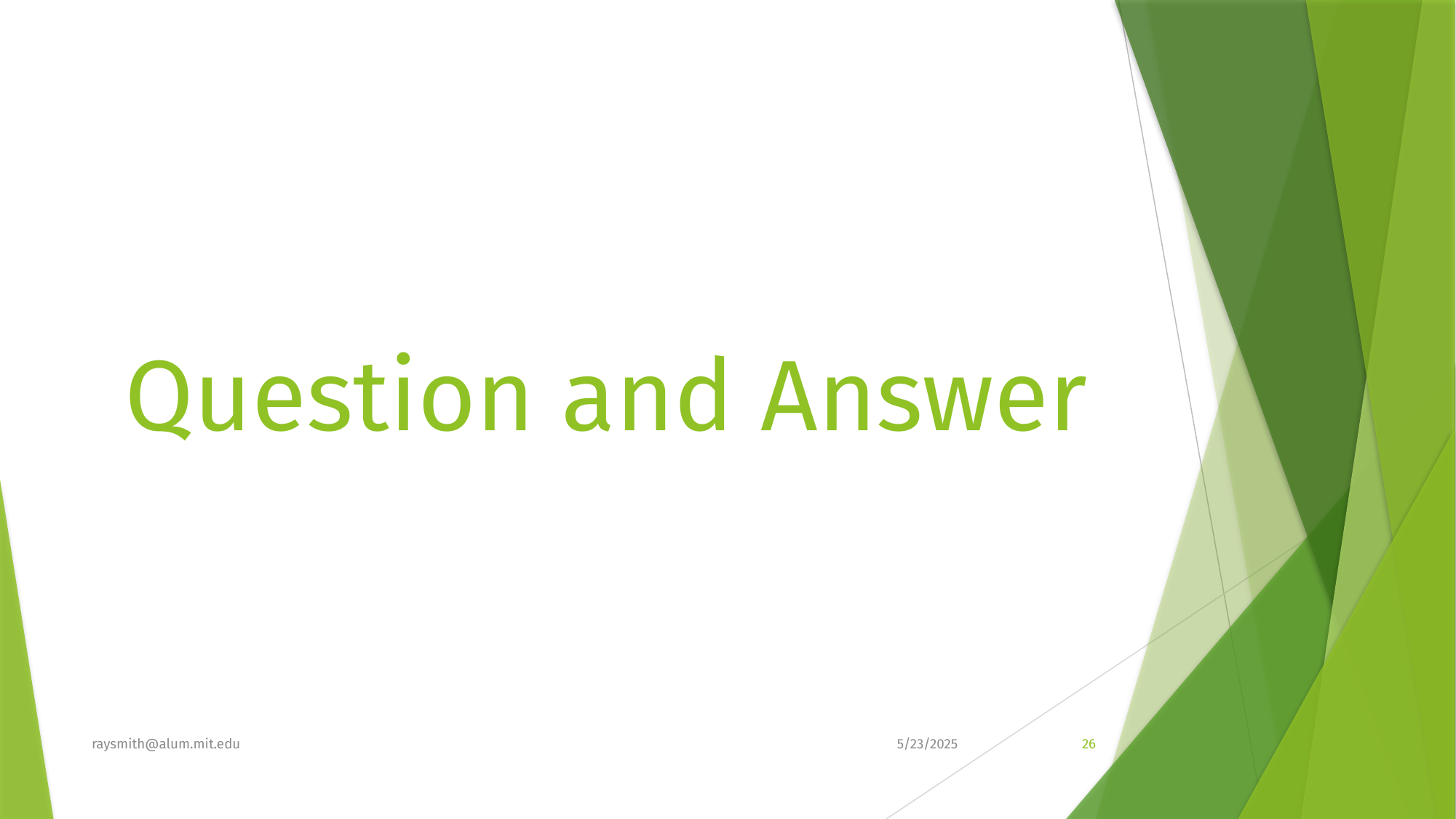

# Question and Answer
raysmith@alum.mit.edu
5/23/2025
26